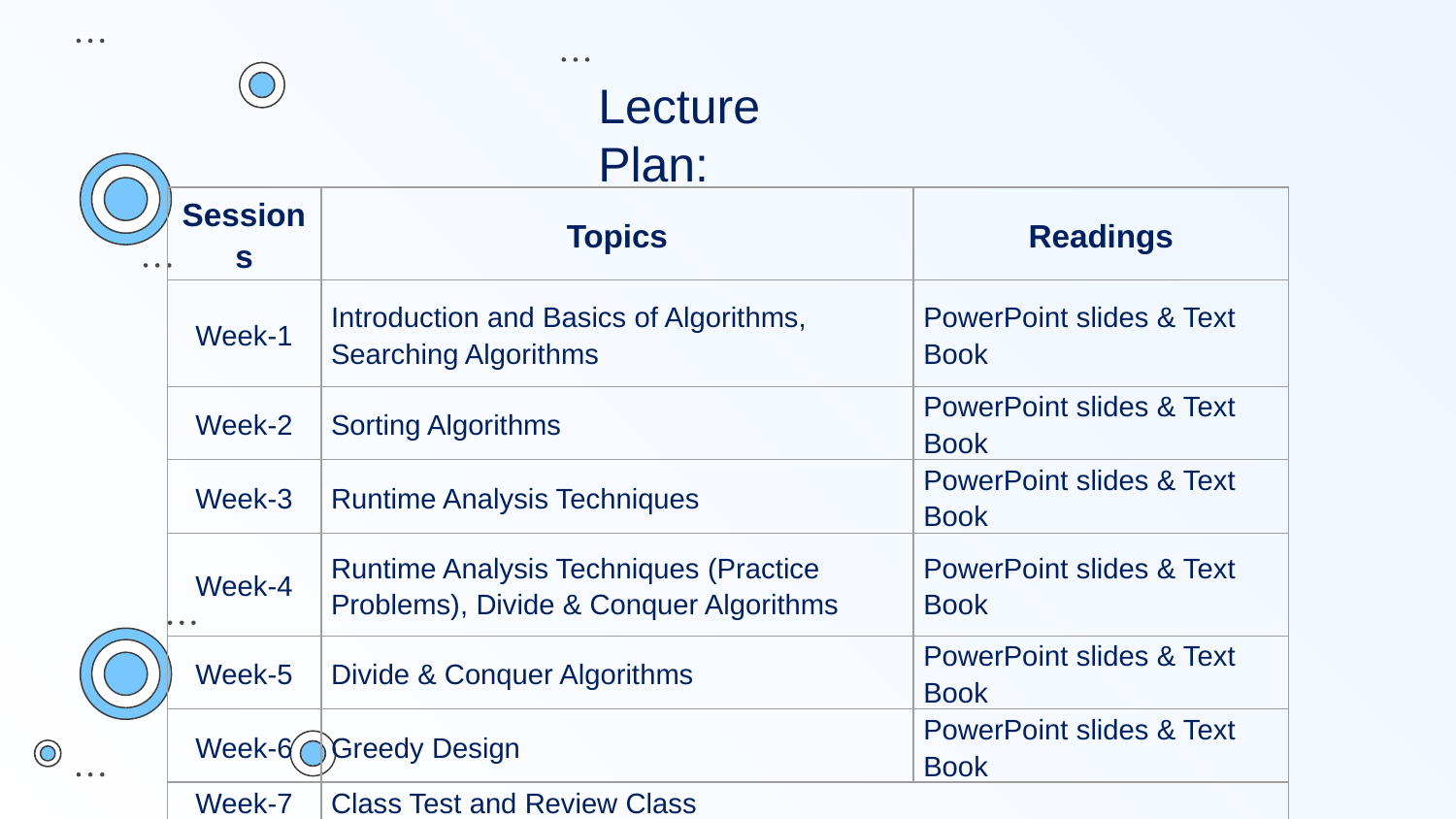

Lecture Plan:
| Sessions | Topics | Readings |
| --- | --- | --- |
| Week-1 | Introduction and Basics of Algorithms, Searching Algorithms | PowerPoint slides & Text Book |
| Week-2 | Sorting Algorithms | PowerPoint slides & Text Book |
| Week-3 | Runtime Analysis Techniques | PowerPoint slides & Text Book |
| Week-4 | Runtime Analysis Techniques (Practice Problems), Divide & Conquer Algorithms | PowerPoint slides & Text Book |
| Week-5 | Divide & Conquer Algorithms | PowerPoint slides & Text Book |
| Week-6 | Greedy Design | PowerPoint slides & Text Book |
| Week-7 | Class Test and Review Class |  |
| Mid Term Examination |  |  |